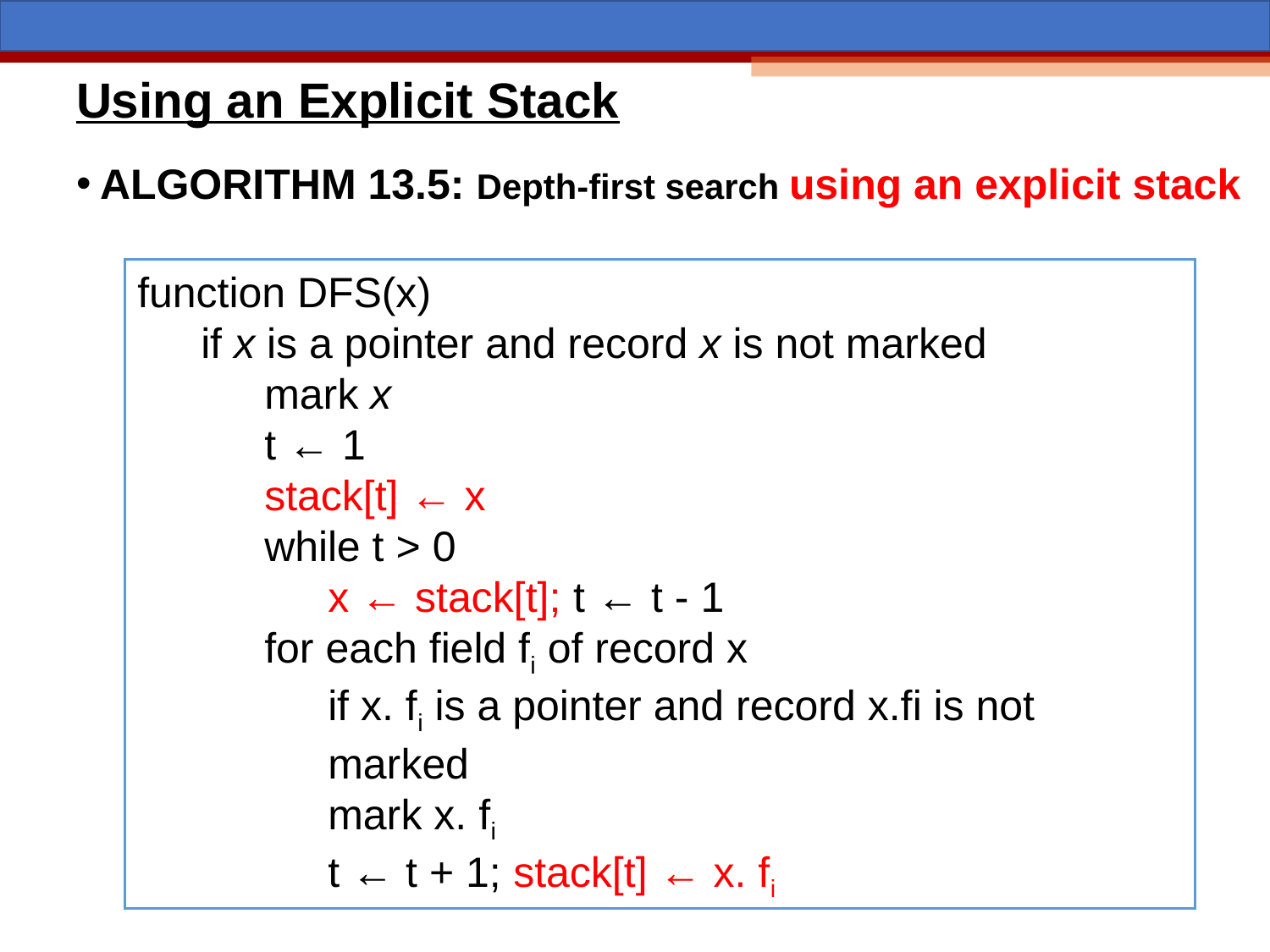

# Using an Explicit Stack
ALGORITHM 13.5: Depth-first search using an explicit stack
function DFS(x)
if x is a pointer and record x is not marked
mark x
t ← 1
stack[t] ← x
while t > 0
x ← stack[t]; t ← t - 1
for each field fi of record x
if x. fi is a pointer and record x.fi is not marked
mark x. fi
t ← t + 1; stack[t] ← x. fi